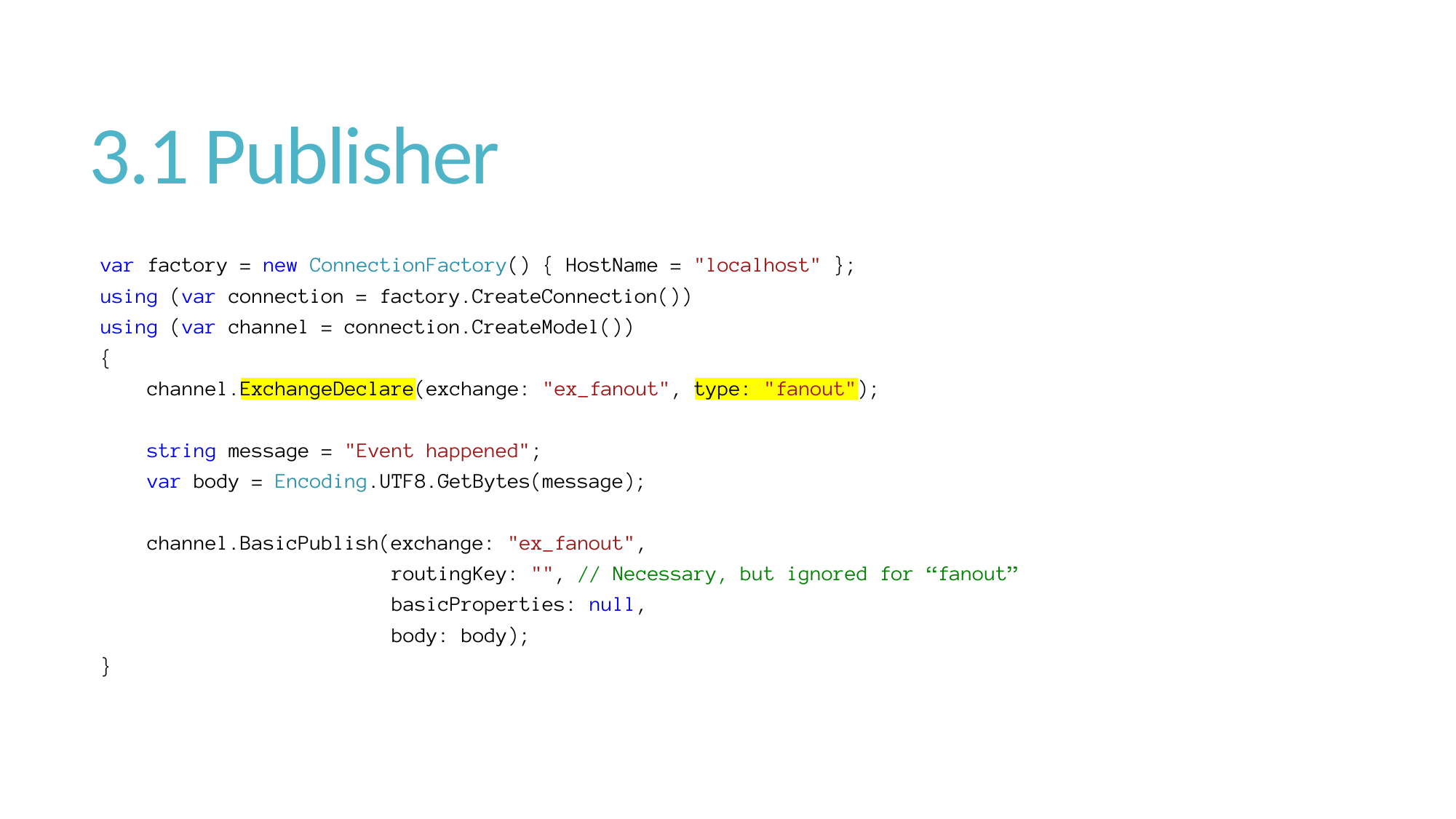

# 3.1 Publisher
var factory = new ConnectionFactory() { HostName = "localhost" };
using (var connection = factory.CreateConnection())
using (var channel = connection.CreateModel())
{
    channel.ExchangeDeclare(exchange: "ex_fanout", type: "fanout");

    string message = "Event happened";
    var body = Encoding.UTF8.GetBytes(message);

    channel.BasicPublish(exchange: "ex_fanout",
                         routingKey: "", // Necessary, but ignored for “fanout”
                         basicProperties: null,
                         body: body);
}